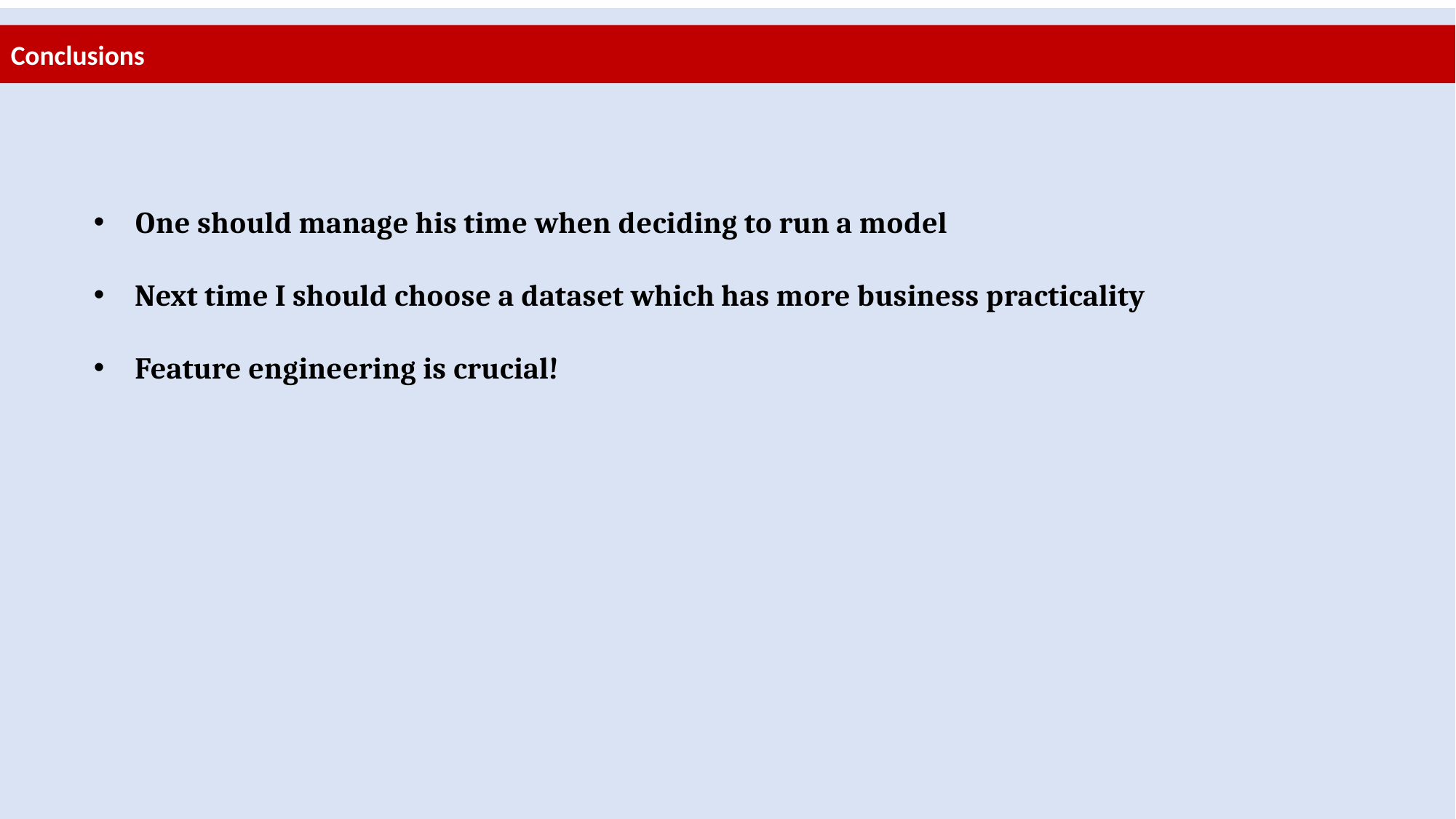

Conclusions
One should manage his time when deciding to run a model
Next time I should choose a dataset which has more business practicality
Feature engineering is crucial!